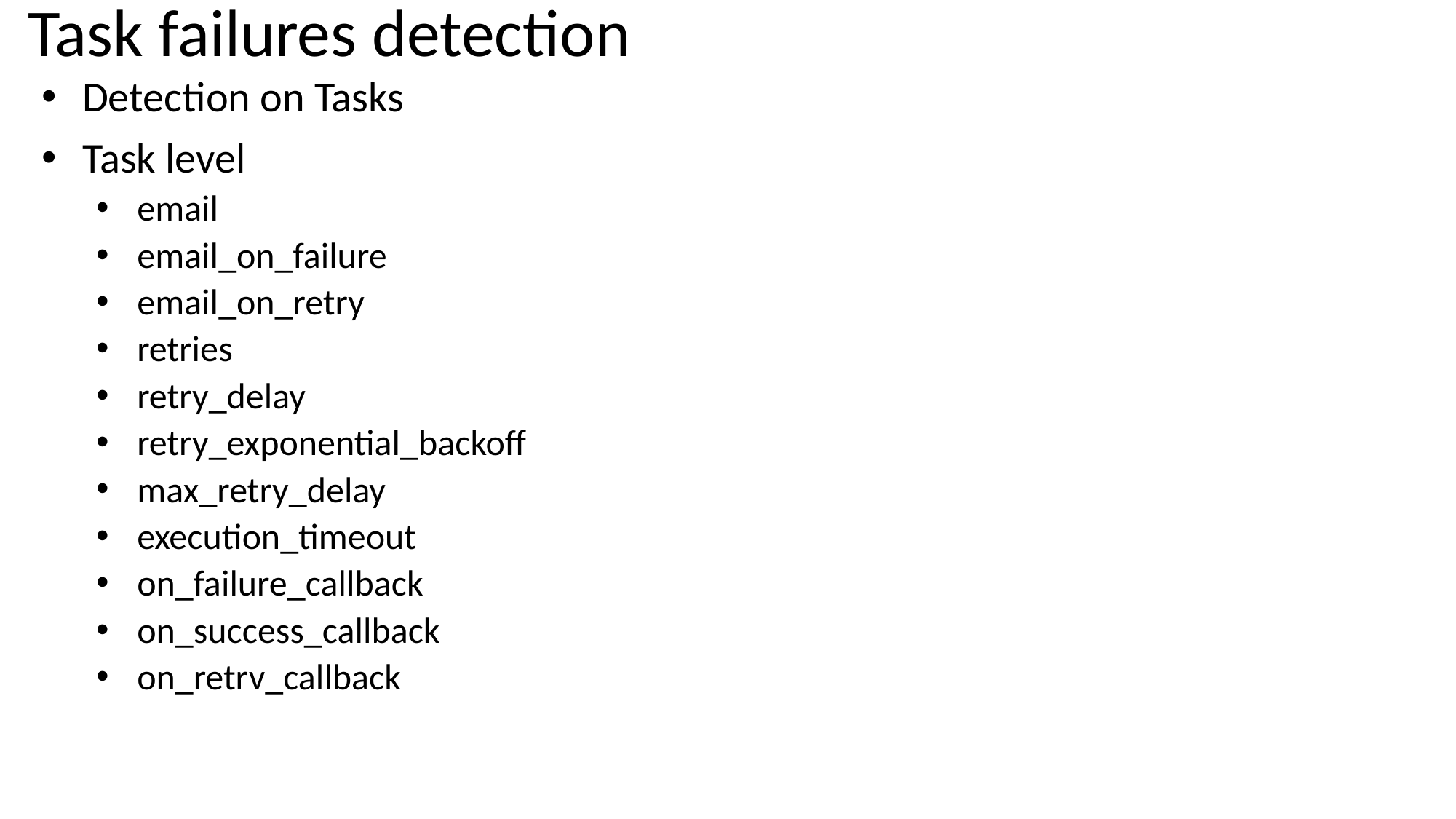

# Task failures detection
Detection on Tasks
Task level
email
email_on_failure
email_on_retry
retries
retry_delay
retry_exponential_backoff
max_retry_delay
execution_timeout
on_failure_callback
on_success_callback
on_retrv_callback